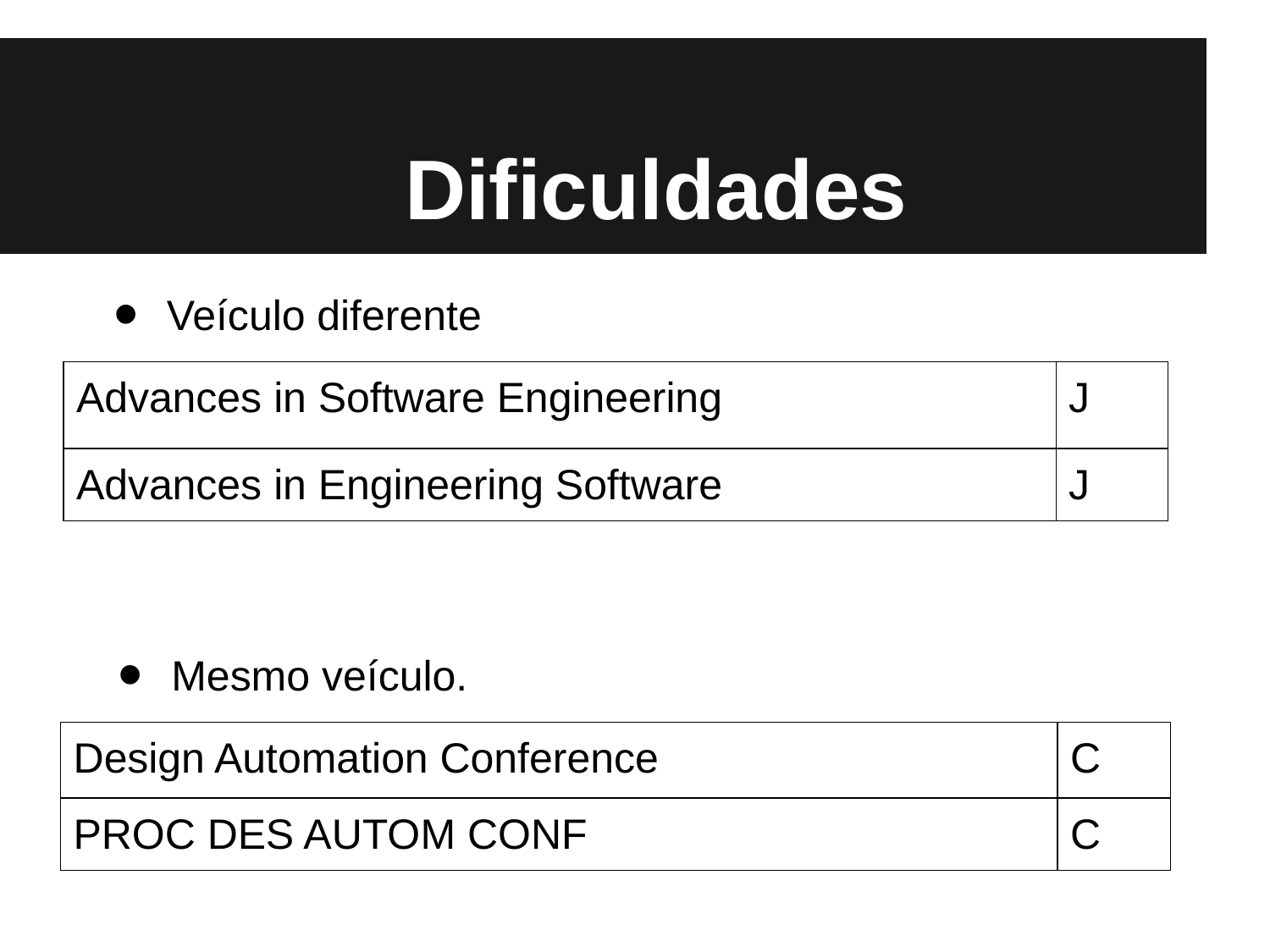

# Dificuldades
Veículo diferente
| Advances in Software Engineering | J |
| --- | --- |
| Advances in Engineering Software | J |
Mesmo veículo.
| Design Automation Conference | C |
| --- | --- |
| PROC DES AUTOM CONF | C |